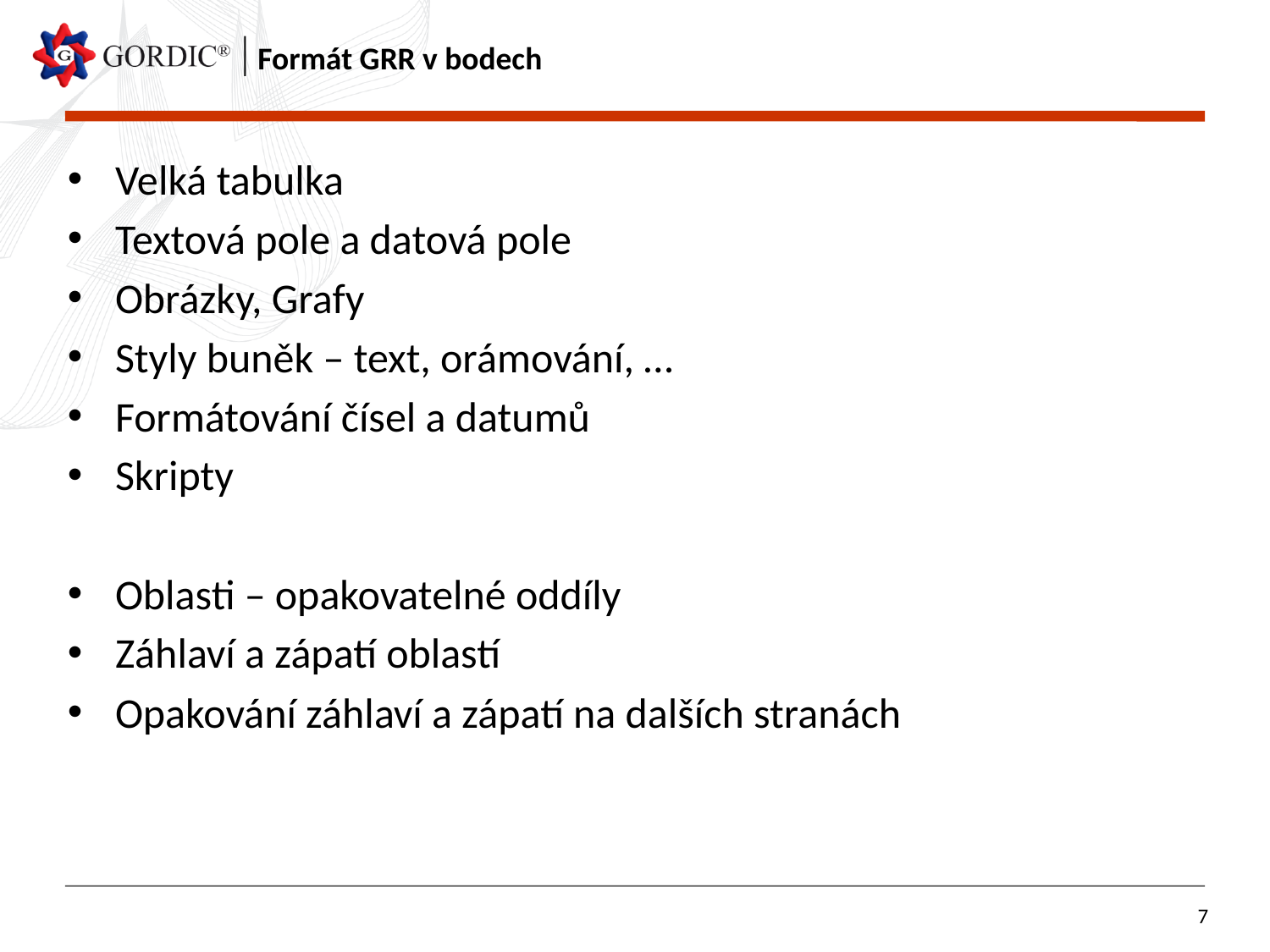

# Formát GRR v bodech
Velká tabulka
Textová pole a datová pole
Obrázky, Grafy
Styly buněk – text, orámování, …
Formátování čísel a datumů
Skripty

Oblasti – opakovatelné oddíly
Záhlaví a zápatí oblastí
Opakování záhlaví a zápatí na dalších stranách

7